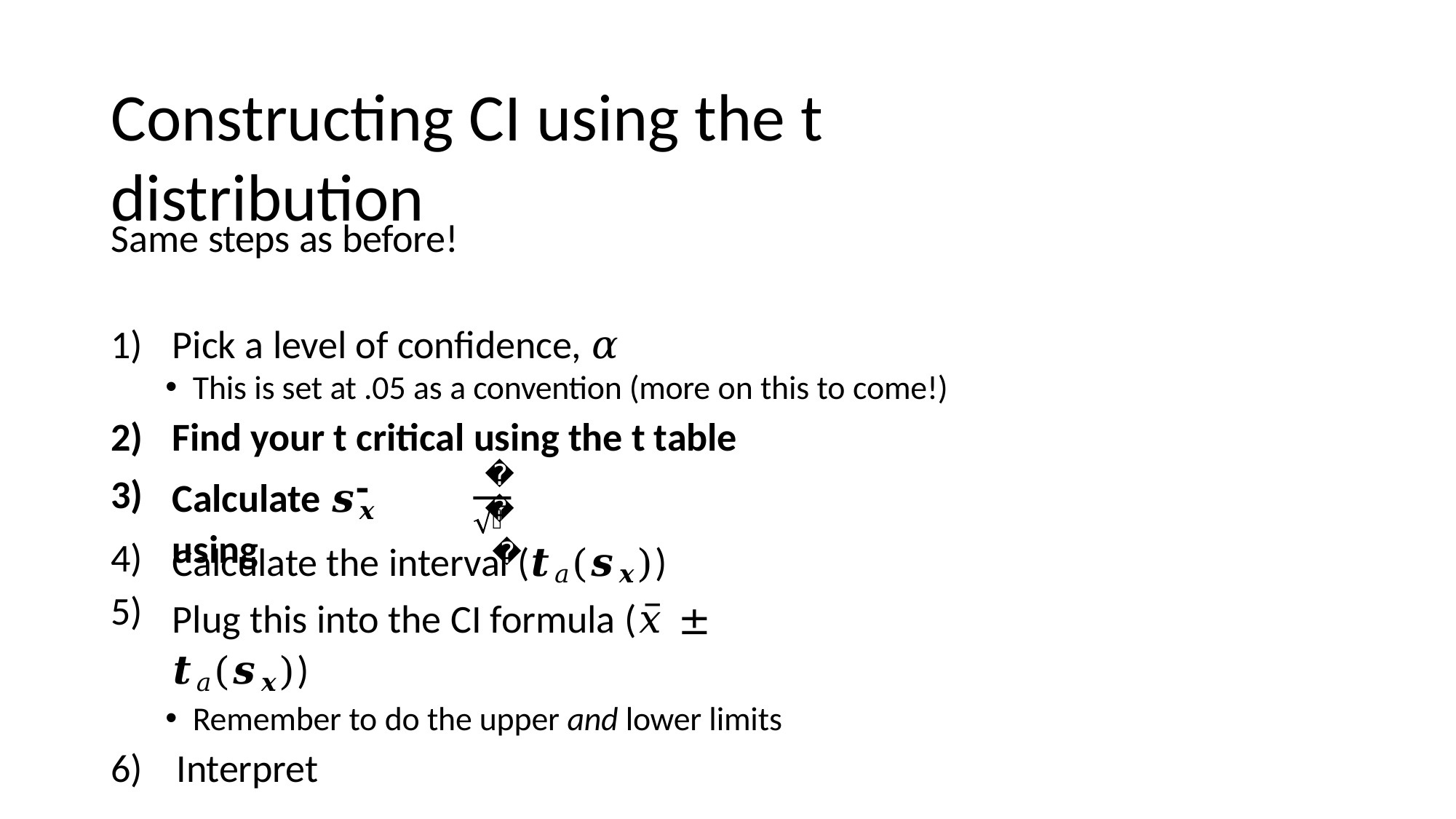

# Constructing CI using the t distribution
Same steps as before!
Pick a level of confidence, 𝛼
This is set at .05 as a convention (more on this to come!)
Find your t critical using the t table
3)
4)
5)
-
𝒔
Calculate 𝒔𝒙 using

𝒏

Calculate the interval (𝒕𝑎(𝒔𝒙))
Plug this into the CI formula (𝑥̅ ± 𝒕𝑎(𝒔𝒙))
Remember to do the upper and lower limits
6)	Interpret